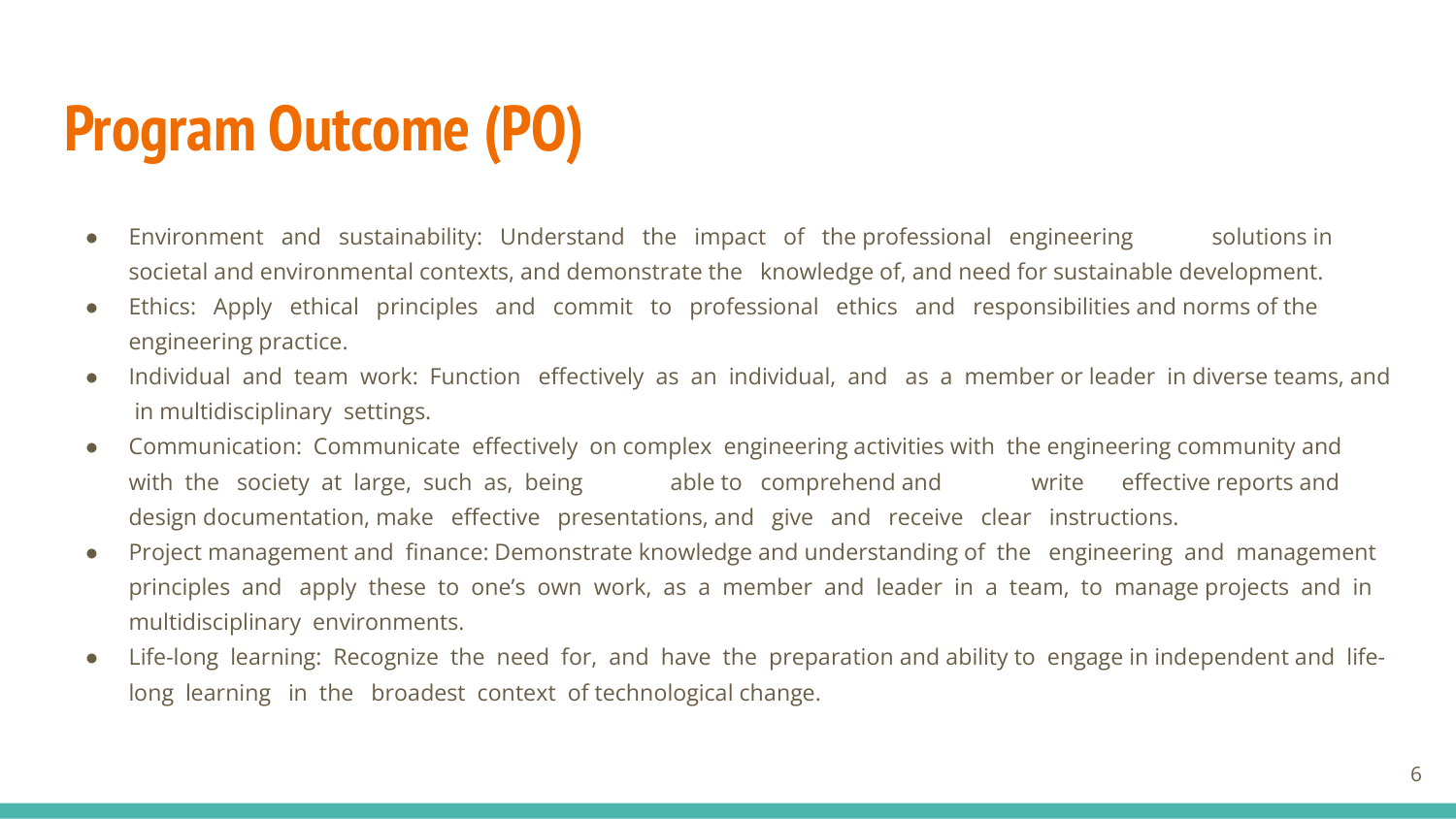

# Program Outcome (PO)
Environment   and   sustainability:   Understand   the   impact   of   the professional   engineering	solutions in societal and environmental contexts, and demonstrate the   knowledge of, and need for sustainable development.
Ethics:   Apply   ethical   principles   and   commit   to   professional   ethics   and   responsibilities and norms of the engineering practice.
Individual  and  team  work:  Function   effectively  as  an  individual,  and   as  a  member or leader  in diverse teams, and  in multidisciplinary  settings.
Communication:  Communicate  effectively  on complex  engineering activities with  the engineering community and  with  the   society  at  large,  such  as,  being	able to	comprehend and	write	effective reports and design documentation, make   effective   presentations, and   give   and   receive   clear   instructions.
Project management and  finance: Demonstrate knowledge and understanding of  the   engineering  and  management  principles  and   apply  these  to  one’s  own  work,  as  a  member  and  leader  in  a  team,  to  manage projects  and  in  multidisciplinary  environments.
Life-long  learning:  Recognize  the  need  for,  and  have  the  preparation and ability to  engage in independent and  life-long  learning   in  the   broadest  context  of technological change.
6